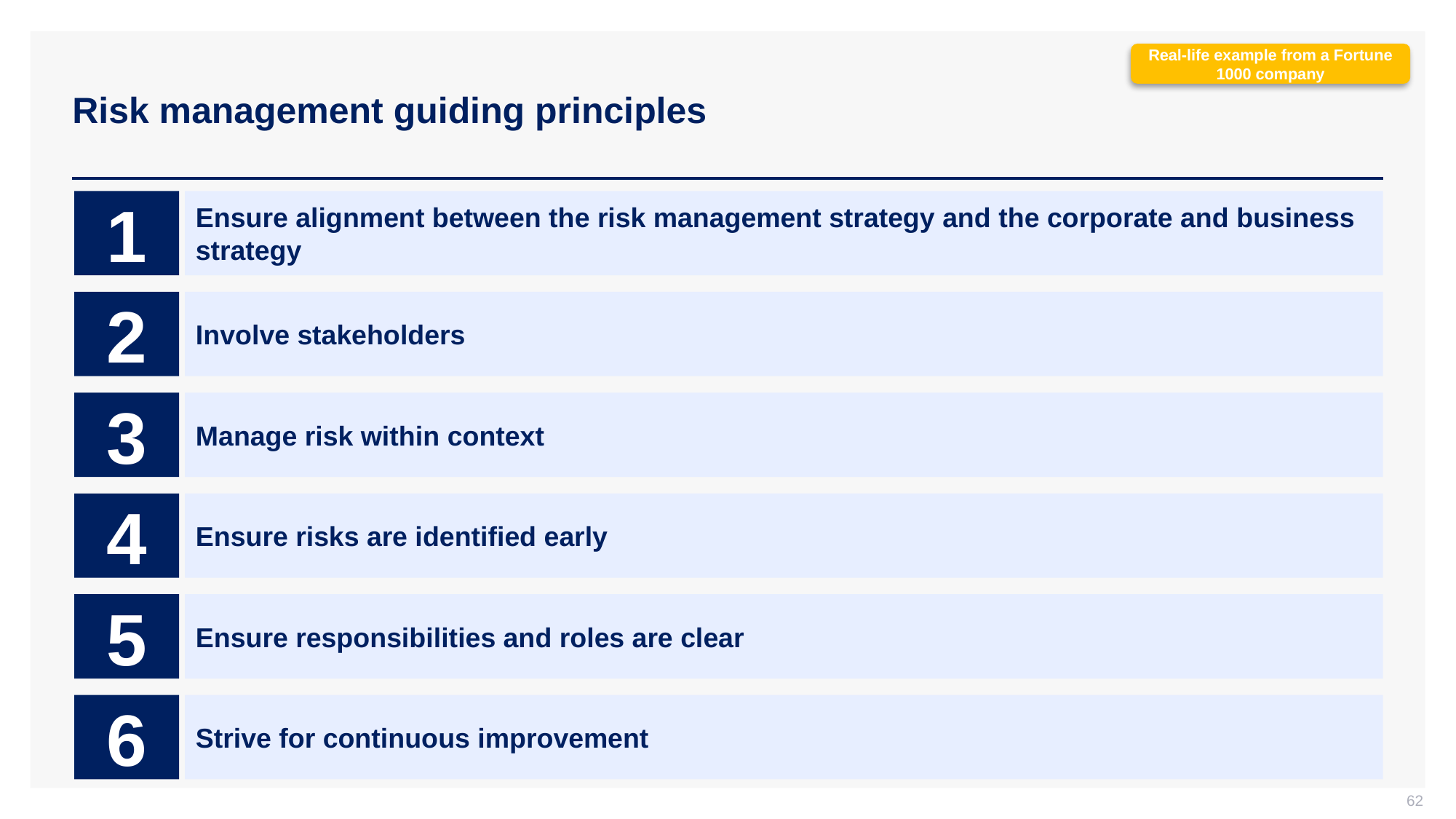

# Risk management guiding principles
Real-life example from a Fortune 1000 company
1
Ensure alignment between the risk management strategy and the corporate and business strategy
2
Involve stakeholders
3
Manage risk within context
4
Ensure risks are identified early
5
Ensure responsibilities and roles are clear
6
Strive for continuous improvement
62